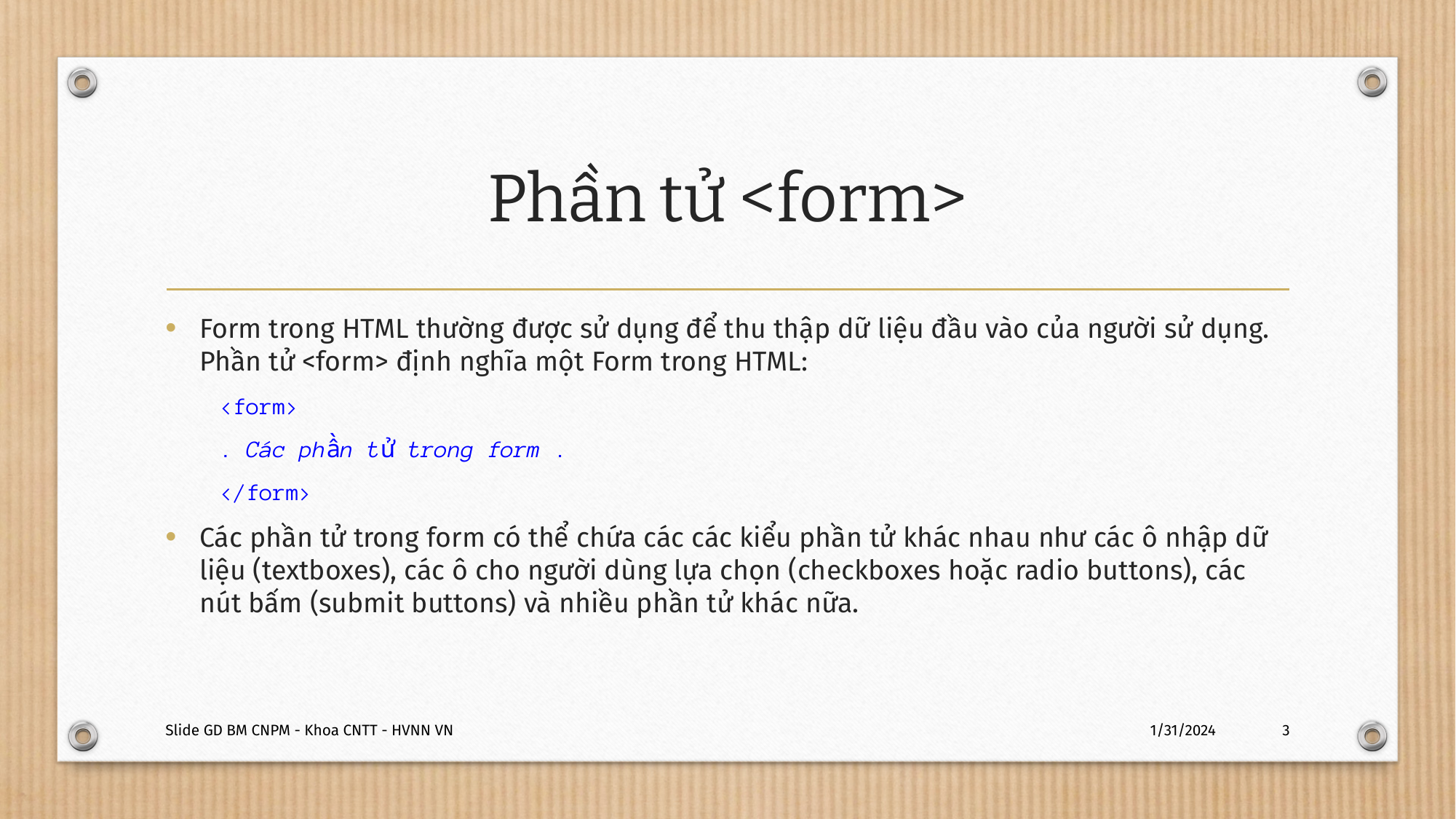

# Phần tử <form>
Form trong HTML thường được sử dụng để thu thập dữ liệu đầu vào của người sử dụng. Phần tử <form> định nghĩa một Form trong HTML:
<form>
. Các phần tử trong form .
</form>
Các phần tử trong form có thể chứa các các kiểu phần tử khác nhau như các ô nhập dữ liệu (textboxes), các ô cho người dùng lựa chọn (checkboxes hoặc radio buttons), các nút bấm (submit buttons) và nhiều phần tử khác nữa.

Slide GD BM CNPM - Khoa CNTT - HVNN VN
1/31/2024
3